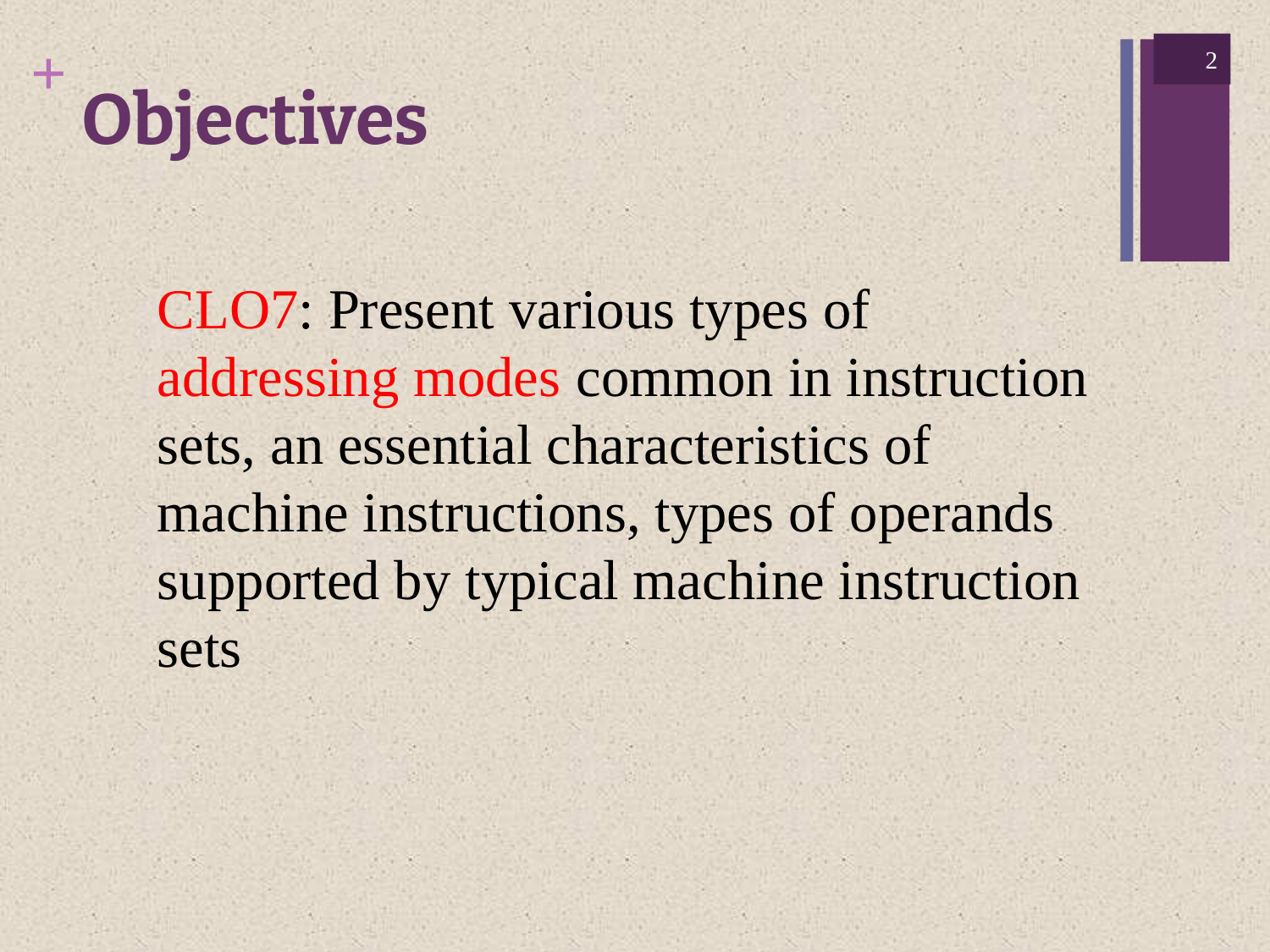

2
# Objectives
CLO7: Present various types of addressing modes common in instruction sets, an essential characteristics of machine instructions, types of operands supported by typical machine instruction sets